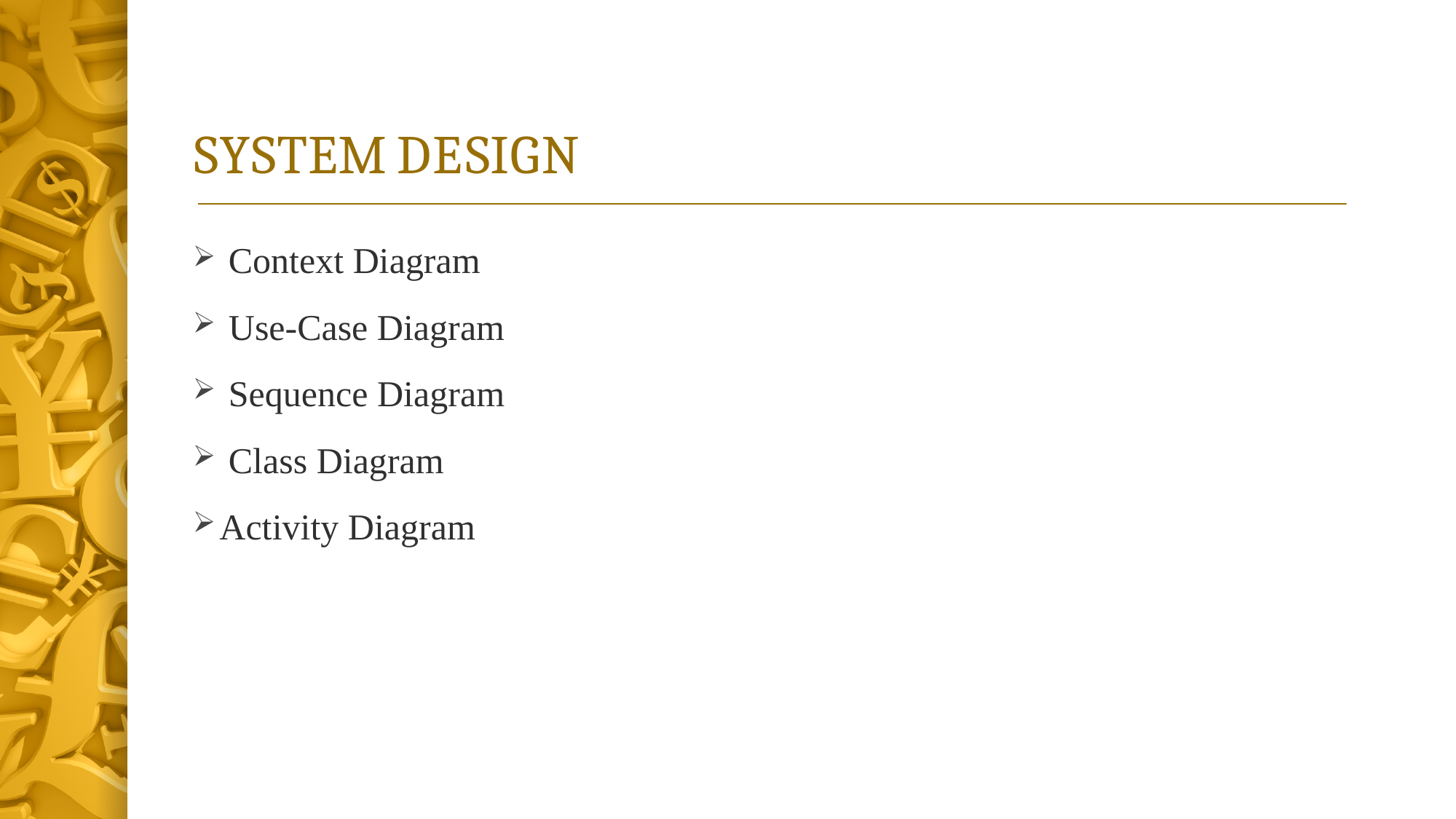

# SYSTEM DESIGN
 Context Diagram
 Use-Case Diagram
 Sequence Diagram
 Class Diagram
Activity Diagram